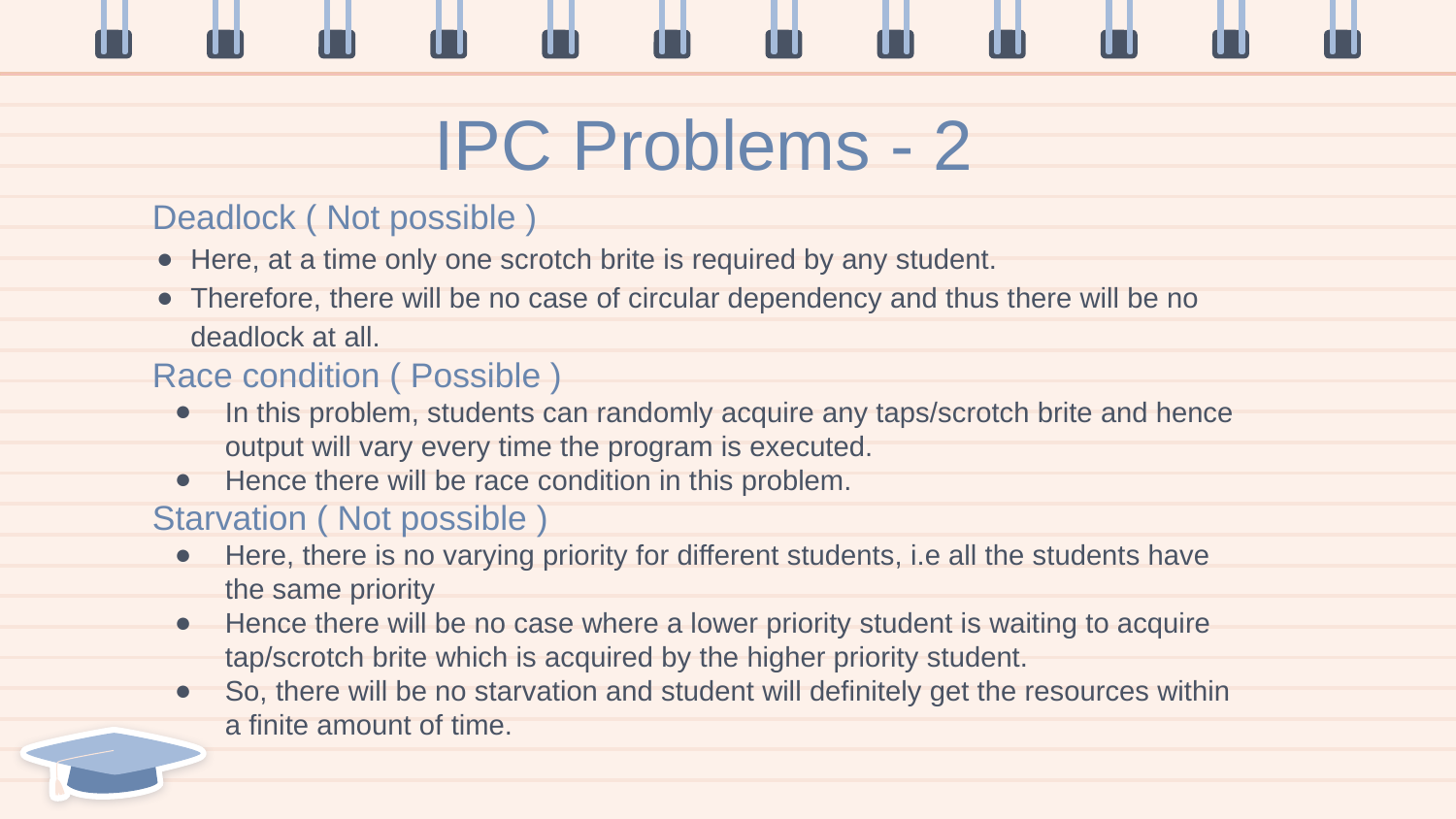

# IPC Problems - 2
Deadlock ( Not possible )
Here, at a time only one scrotch brite is required by any student.
Therefore, there will be no case of circular dependency and thus there will be no deadlock at all.
Race condition ( Possible )
In this problem, students can randomly acquire any taps/scrotch brite and hence output will vary every time the program is executed.
Hence there will be race condition in this problem.
Starvation ( Not possible )
Here, there is no varying priority for different students, i.e all the students have the same priority
Hence there will be no case where a lower priority student is waiting to acquire tap/scrotch brite which is acquired by the higher priority student.
So, there will be no starvation and student will definitely get the resources within a finite amount of time.